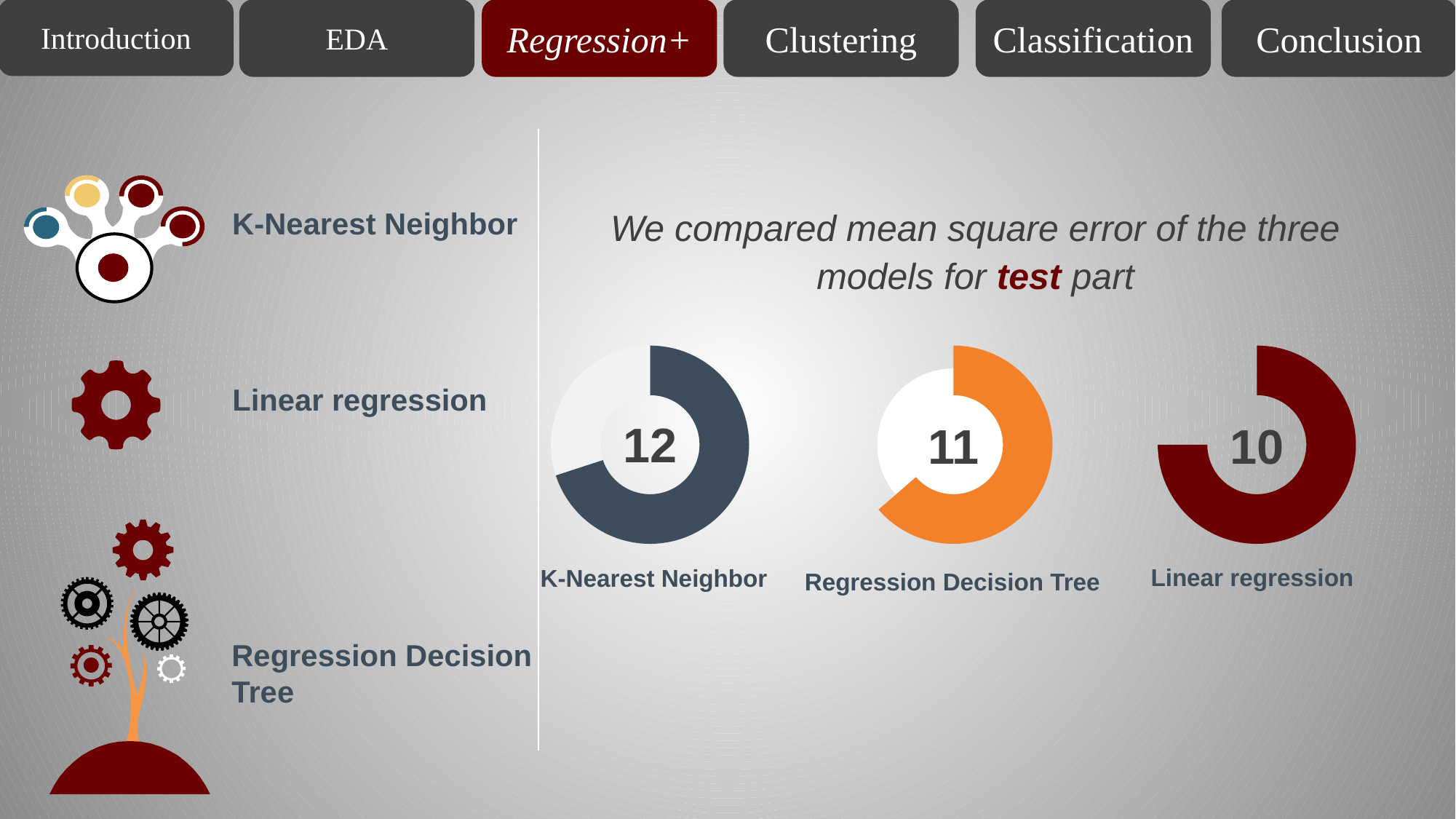

Introduction
EDA
Regression+
Clustering
Classification
Conclusion

K-Nearest Neighbor
We compared mean square error of the three models for test part

### Chart

| Category | Sales |
|---|---|
| 1st Qtr | 7.0 |
| 2nd Qtr | 3.0 |

### Chart

| Category | Sales |
|---|---|
| 1st Qtr | 7.0 |
| 2nd Qtr | 4.0 |

### Chart

| Category | Sales |
|---|---|
| 1st Qtr | 7.5 |
| 2nd Qtr | 2.5 |

Linear regression
12
11
10

Linear regression
K-Nearest Neighbor
Regression Decision Tree

Regression Decision Tree